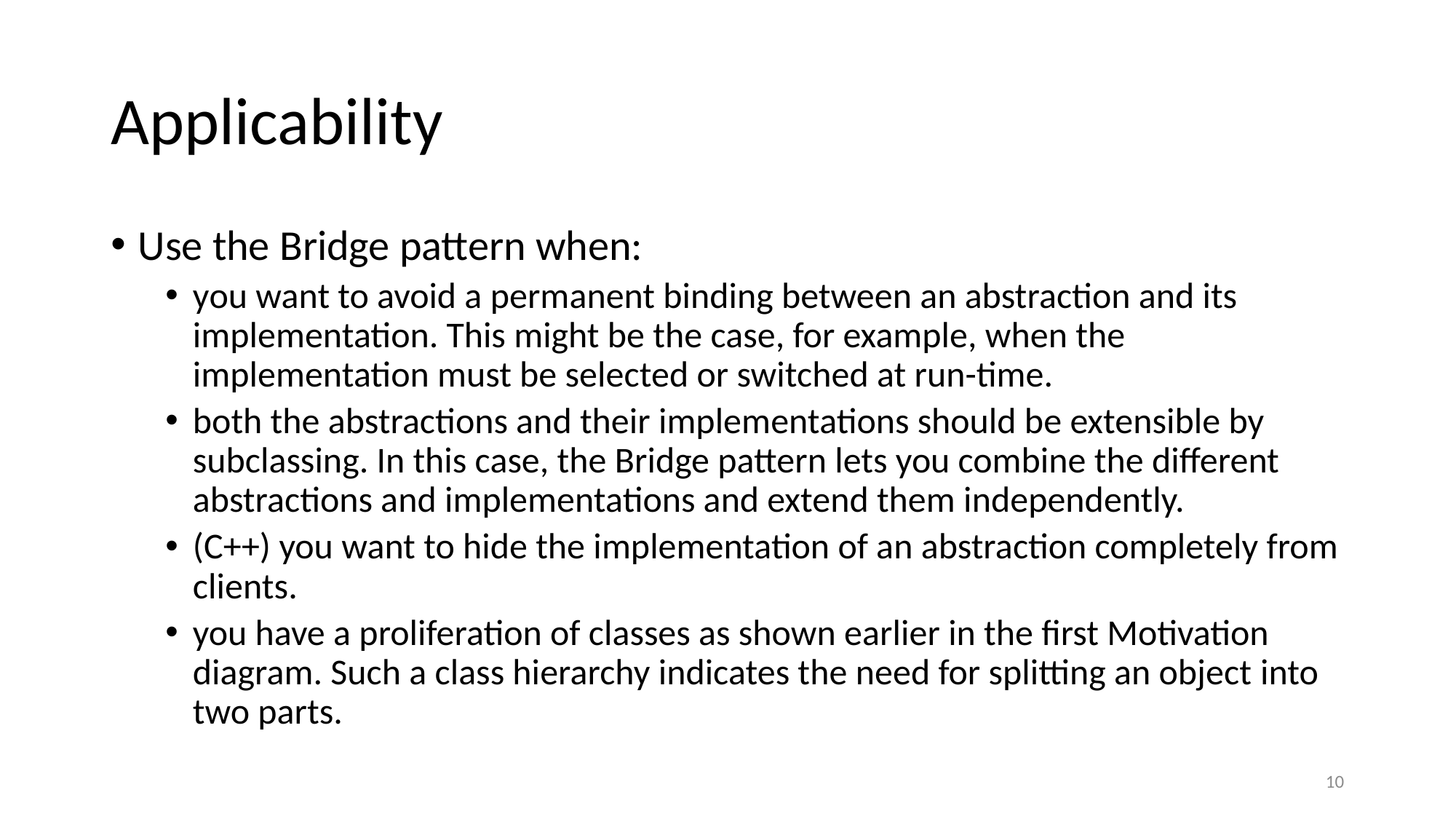

# Applicability
Use the Bridge pattern when:
you want to avoid a permanent binding between an abstraction and its implementation. This might be the case, for example, when the implementation must be selected or switched at run-time.
both the abstractions and their implementations should be extensible by subclassing. In this case, the Bridge pattern lets you combine the different abstractions and implementations and extend them independently.
(C++) you want to hide the implementation of an abstraction completely from clients.
you have a proliferation of classes as shown earlier in the first Motivation diagram. Such a class hierarchy indicates the need for splitting an object into two parts.
10